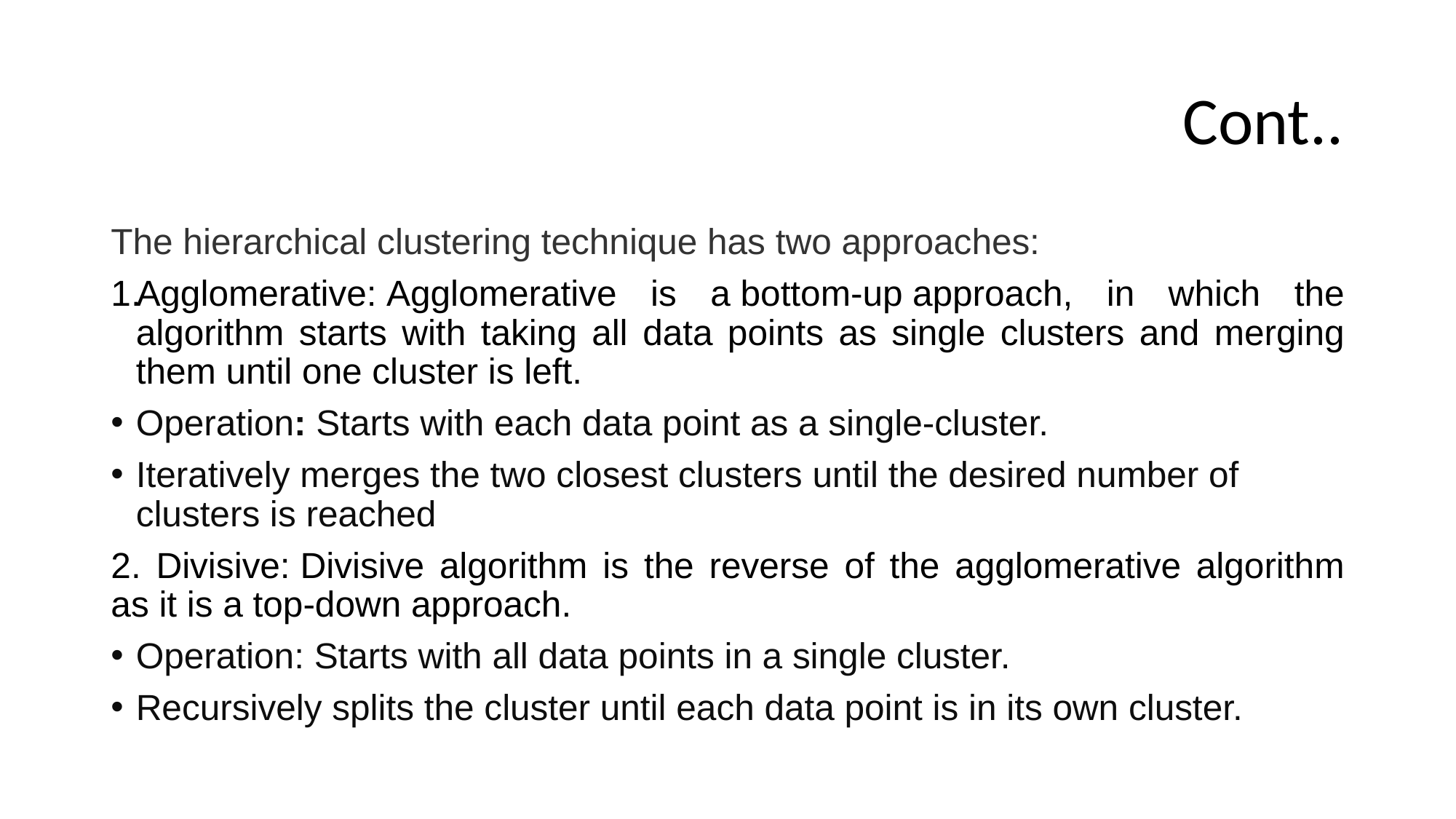

# Cont..
The hierarchical clustering technique has two approaches:
Agglomerative: Agglomerative is a bottom-up approach, in which the algorithm starts with taking all data points as single clusters and merging them until one cluster is left.
Operation: Starts with each data point as a single-cluster.
Iteratively merges the two closest clusters until the desired number of clusters is reached
2. Divisive: Divisive algorithm is the reverse of the agglomerative algorithm as it is a top-down approach.
Operation: Starts with all data points in a single cluster.
Recursively splits the cluster until each data point is in its own cluster.